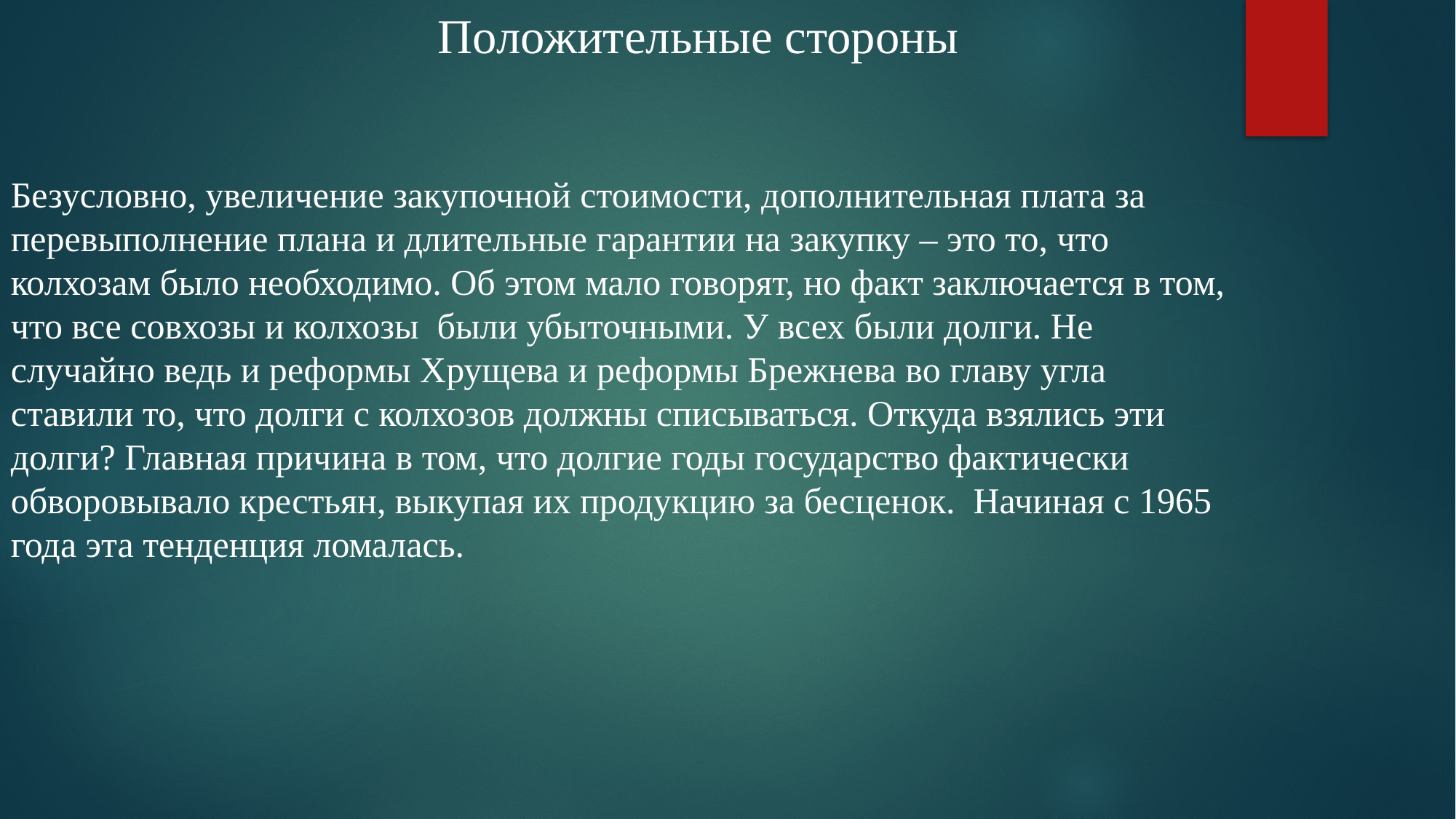

Положительные стороны
Безусловно, увеличение закупочной стоимости, дополнительная плата за перевыполнение плана и длительные гарантии на закупку – это то, что колхозам было необходимо. Об этом мало говорят, но факт заключается в том, что все совхозы и колхозы  были убыточными. У всех были долги. Не случайно ведь и реформы Хрущева и реформы Брежнева во главу угла ставили то, что долги с колхозов должны списываться. Откуда взялись эти долги? Главная причина в том, что долгие годы государство фактически обворовывало крестьян, выкупая их продукцию за бесценок.  Начиная с 1965 года эта тенденция ломалась.